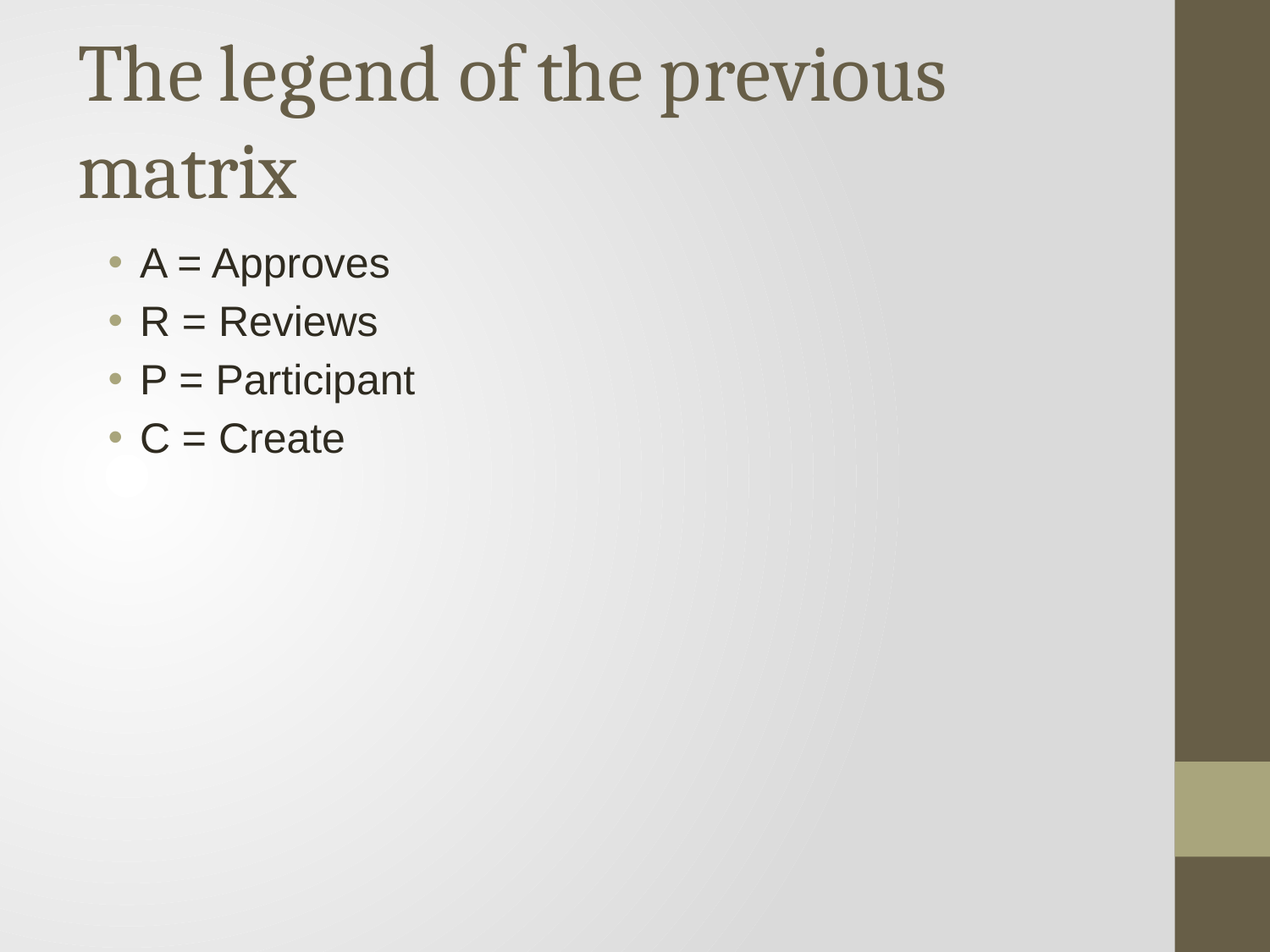

# The legend of the previous matrix
A = Approves
R = Reviews
P = Participant
C = Create